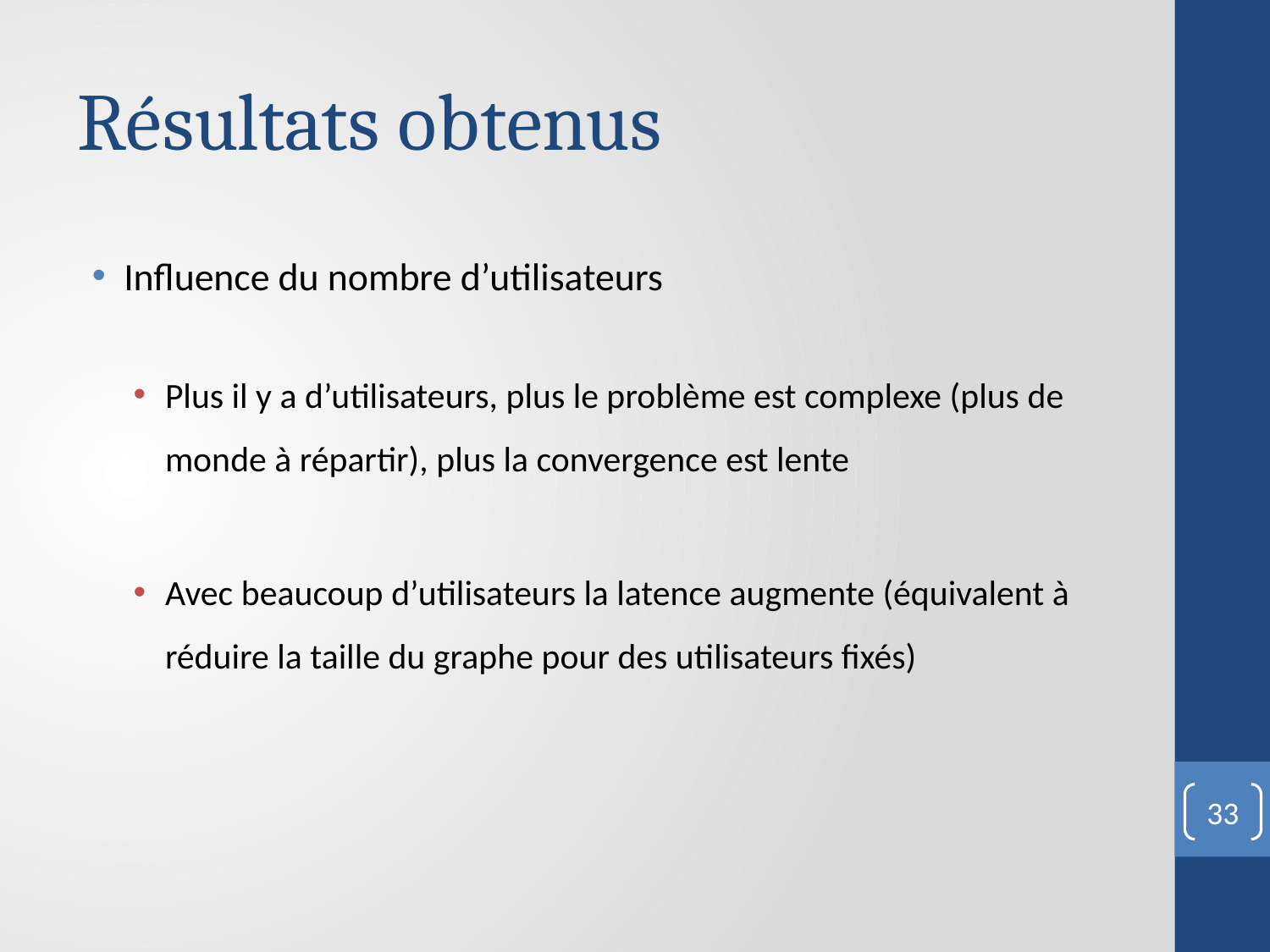

# Résultats obtenus
Influence du nombre d’utilisateurs
Plus il y a d’utilisateurs, plus le problème est complexe (plus de monde à répartir), plus la convergence est lente
Avec beaucoup d’utilisateurs la latence augmente (équivalent à réduire la taille du graphe pour des utilisateurs fixés)
33